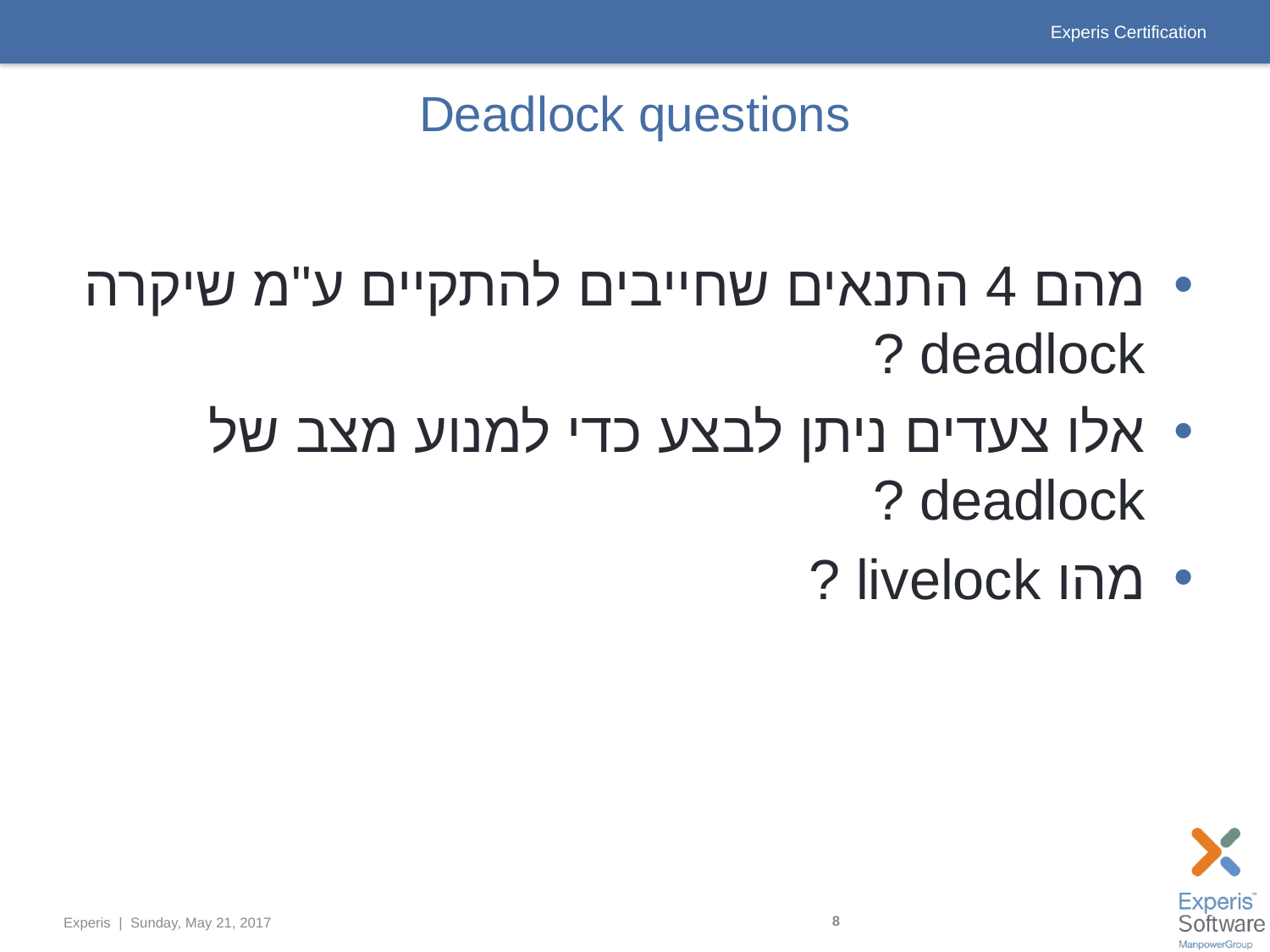

# Deadlock questions
מהם 4 התנאים שחייבים להתקיים ע"מ שיקרה deadlock ?
אלו צעדים ניתן לבצע כדי למנוע מצב של deadlock ?
מהו livelock ?